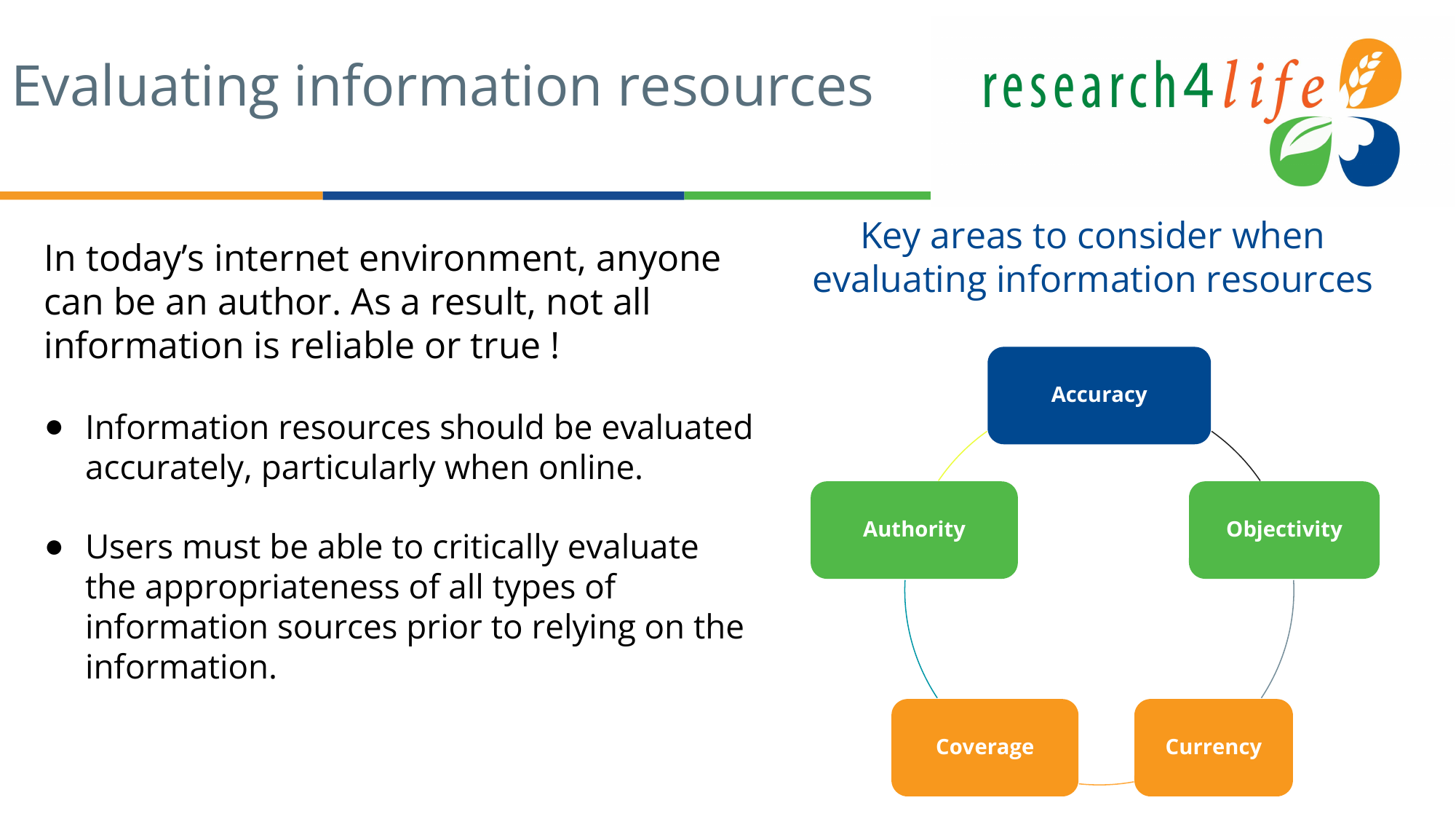

# Evaluating information resources
Key areas to consider when evaluating information resources

In today’s internet environment, anyone can be an author. As a result, not all information is reliable or true !

Information resources should be evaluated accurately, particularly when online.

Users must be able to critically evaluate the appropriateness of all types of information sources prior to relying on the information.

Accuracy

Authority
Objectivity

Coverage
Currency